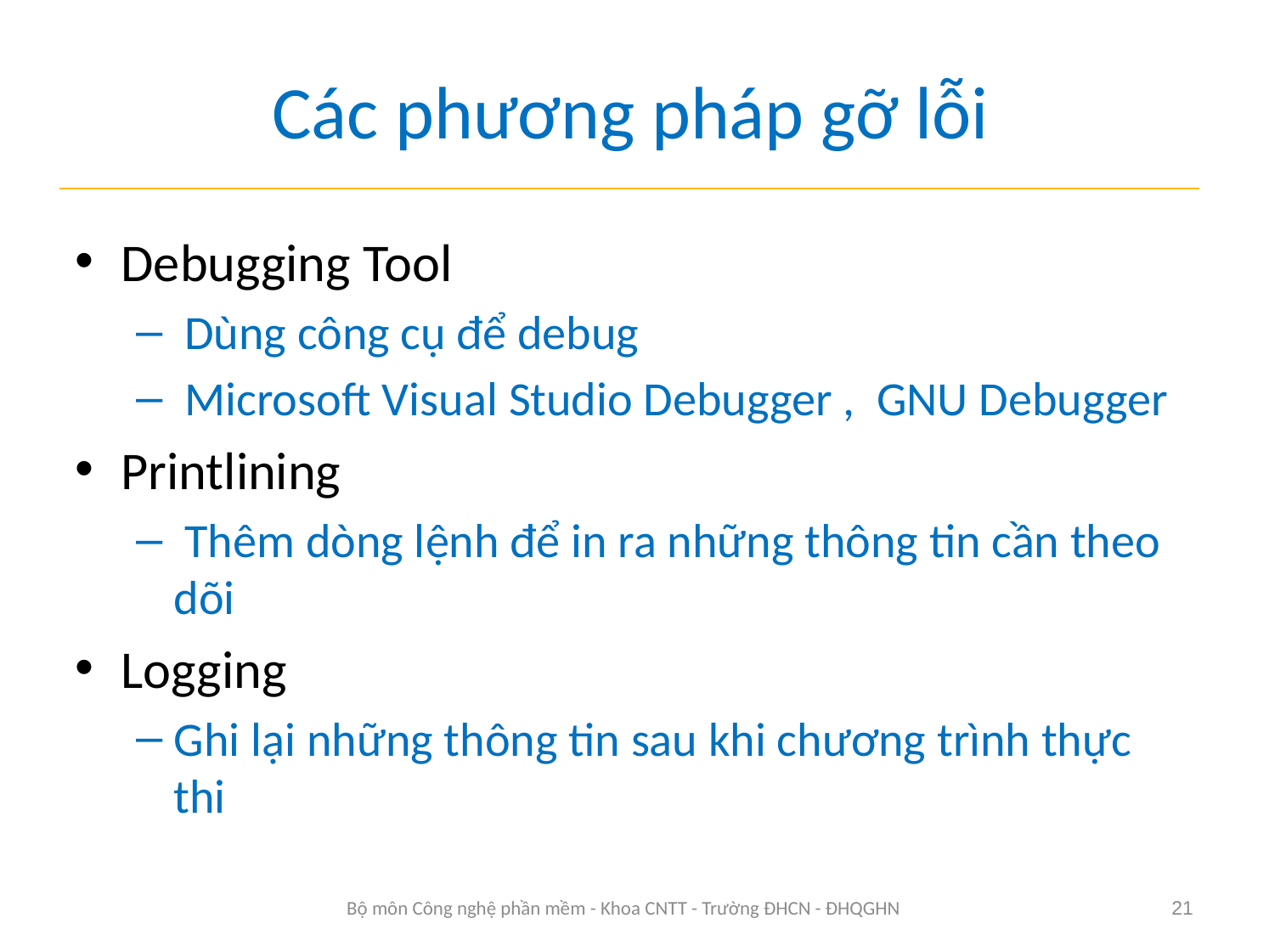

# Các phương pháp gỡ lỗi
Debugging Tool
 Dùng công cụ để debug
 Microsoft Visual Studio Debugger ,  GNU Debugger
Printlining
 Thêm dòng lệnh để in ra những thông tin cần theo dõi
Logging
Ghi lại những thông tin sau khi chương trình thực thi

Bộ môn Công nghệ phần mềm - Khoa CNTT - Trường ĐHCN - ĐHQGHN
21